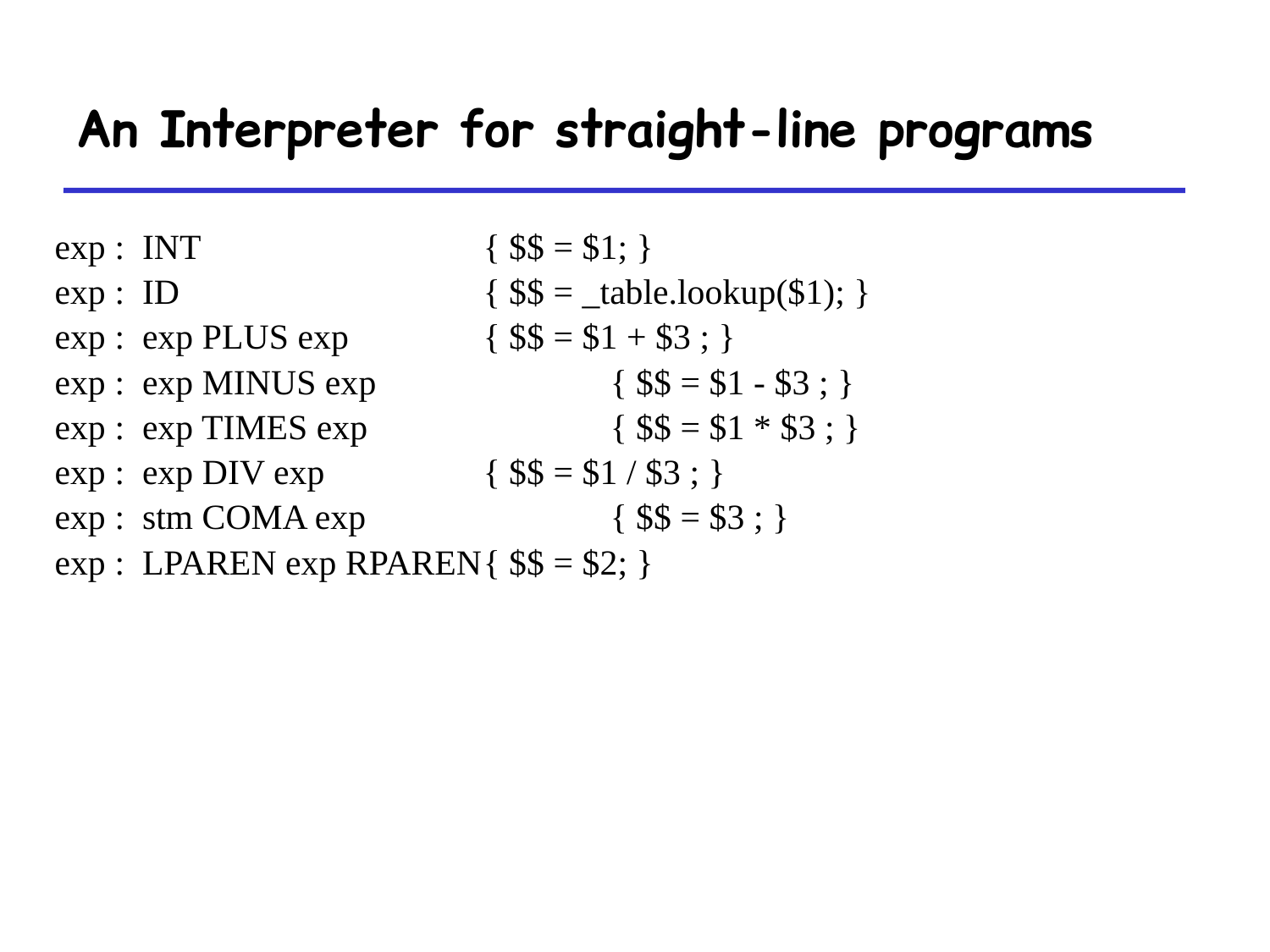

# An Interpreter for straight-line programs
exp :  INT 			{ $$ = $1; }
exp :  ID 			{ $$ = _table.lookup($1); }
exp :  exp PLUS exp		{ $$ = $1 + $3 ; }
exp :  exp MINUS exp		{ $$ = $1 - $3 ; }
exp :  exp TIMES exp		{ $$ = $1 * $3 ; }
exp :  exp DIV exp		{ $$ = $1 / $3 ; }
exp :  stm COMA exp		{ $$ = $3 ; }
exp :  LPAREN exp RPAREN	{ $$ = $2; }

10